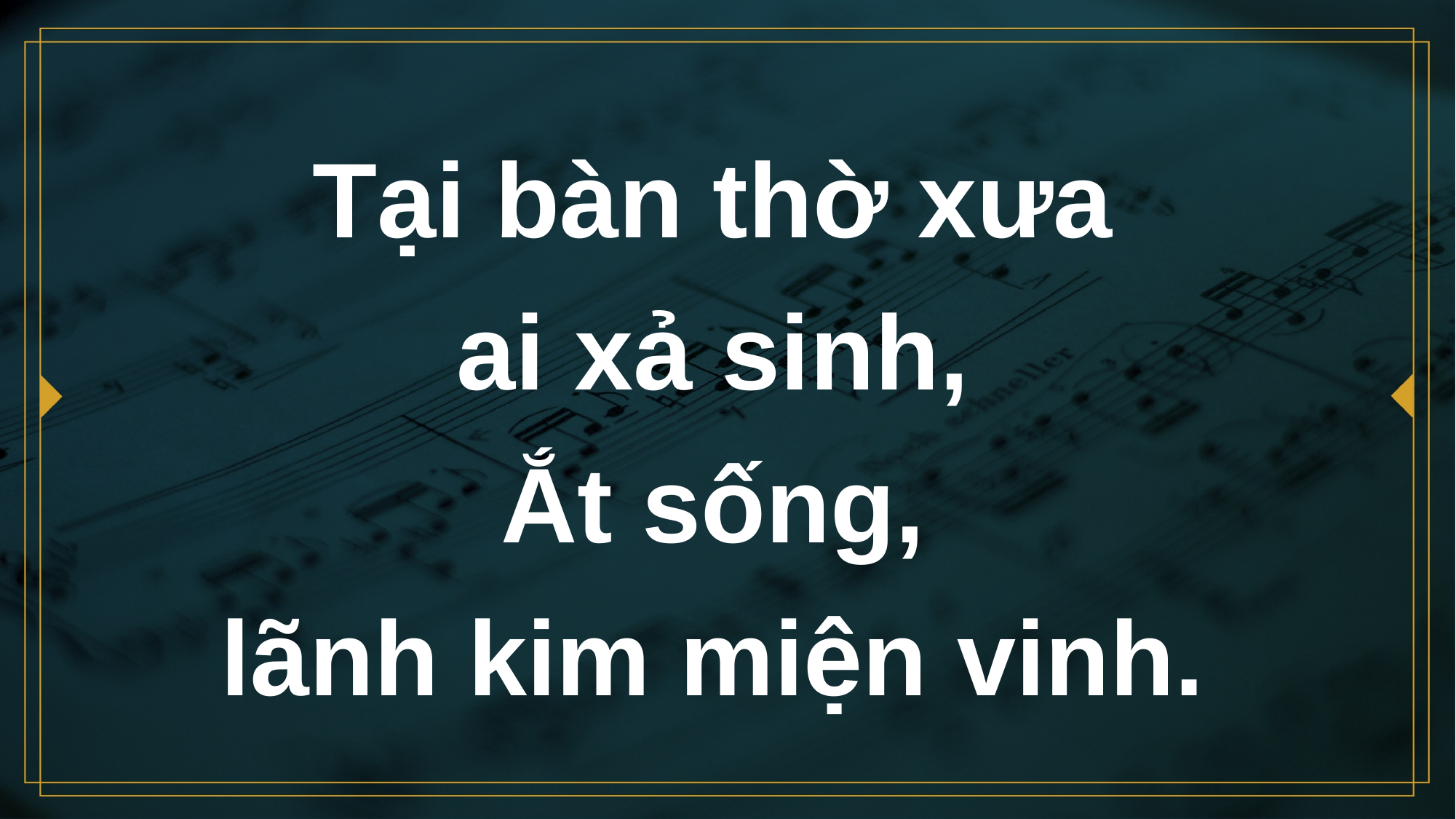

# Tại bàn thờ xưa ai xả sinh, Ắt sống, lãnh kim miện vinh.